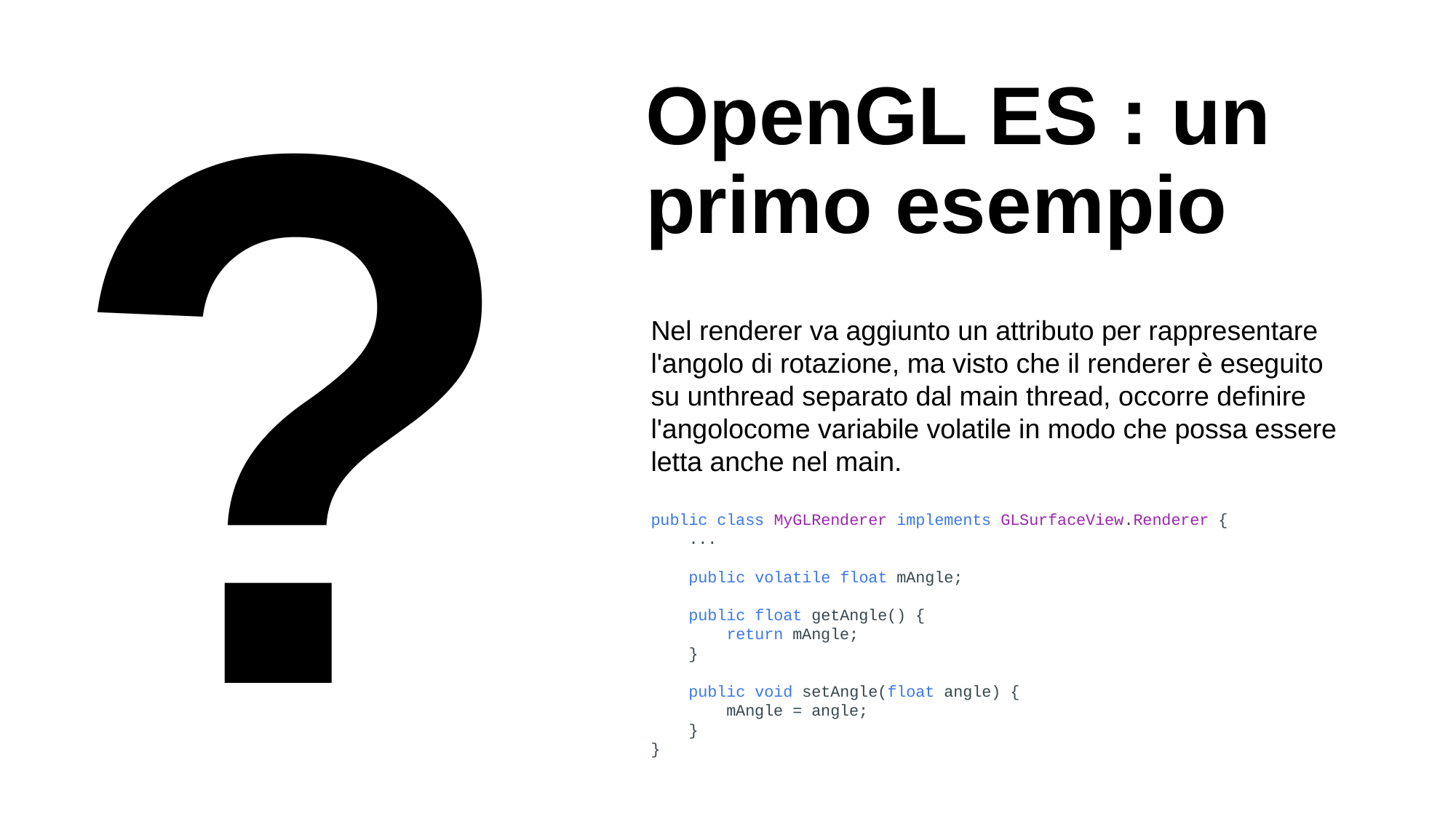

OpenGL ES : un primo esempio
?
Nel renderer va aggiunto un attributo per rappresentare l'angolo di rotazione, ma visto che il renderer è eseguito su unthread separato dal main thread, occorre definire l'angolocome variabile volatile in modo che possa essere letta anche nel main.

public class MyGLRenderer implements GLSurfaceView.Renderer {
    ...
    public volatile float mAngle;
    public float getAngle() {
        return mAngle;
    }
    public void setAngle(float angle) {
        mAngle = angle;
    }
}